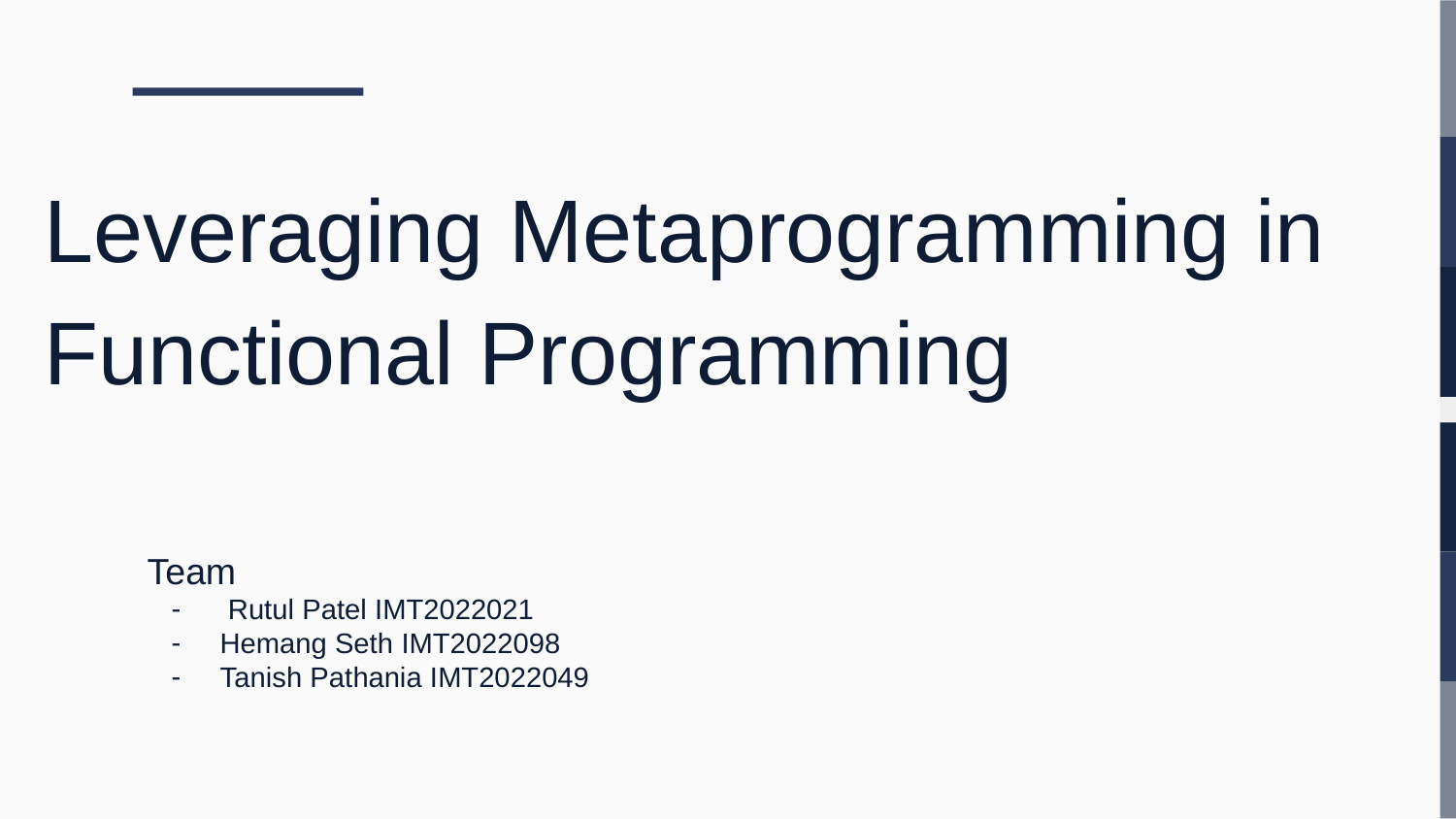

# Leveraging Metaprogramming in Functional Programming

Team
 Rutul Patel IMT2022021
Hemang Seth IMT2022098
Tanish Pathania IMT2022049